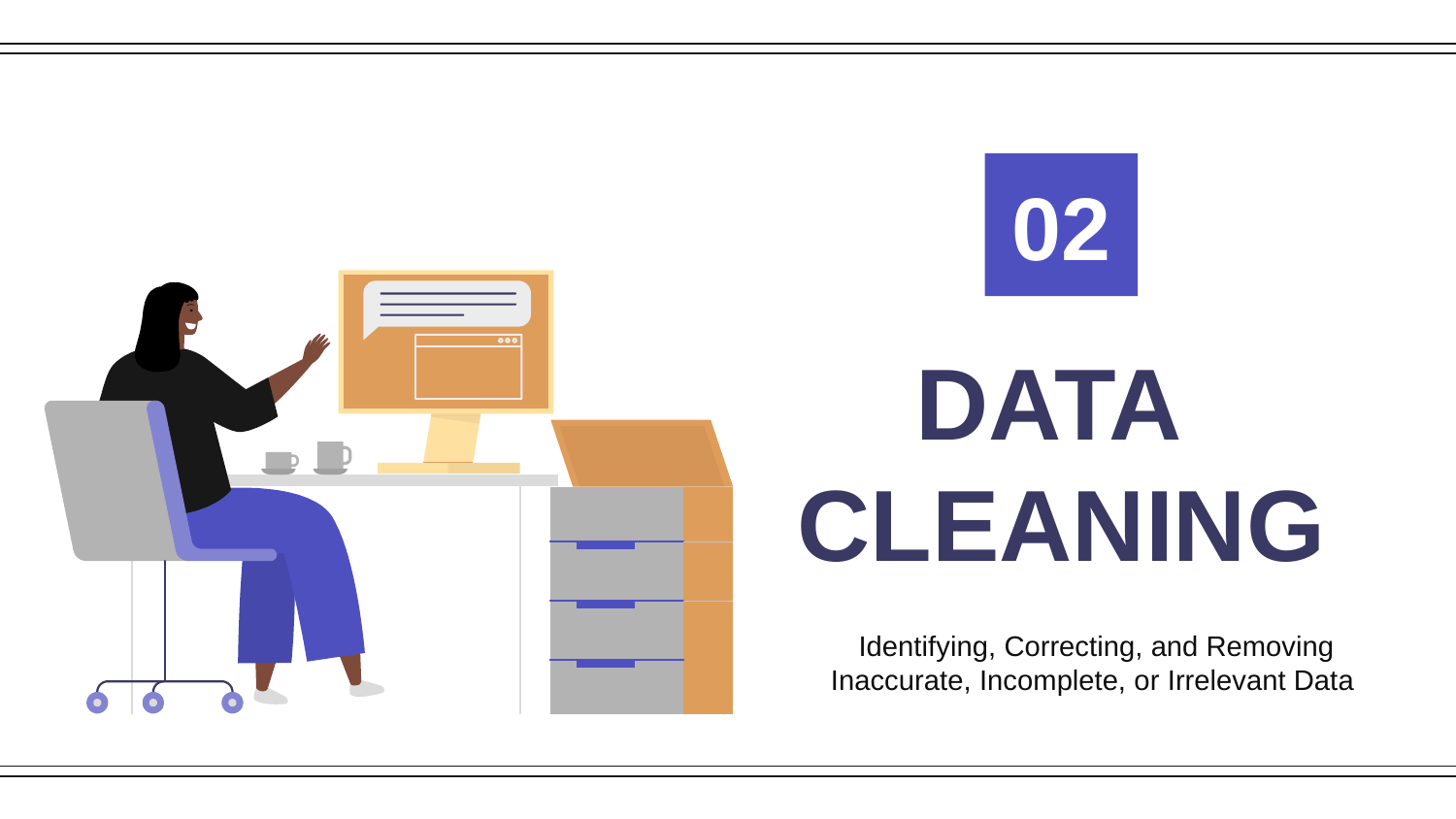

02

# DATA CLEANING
Identifying, Correcting, and Removing Inaccurate, Incomplete, or Irrelevant Data